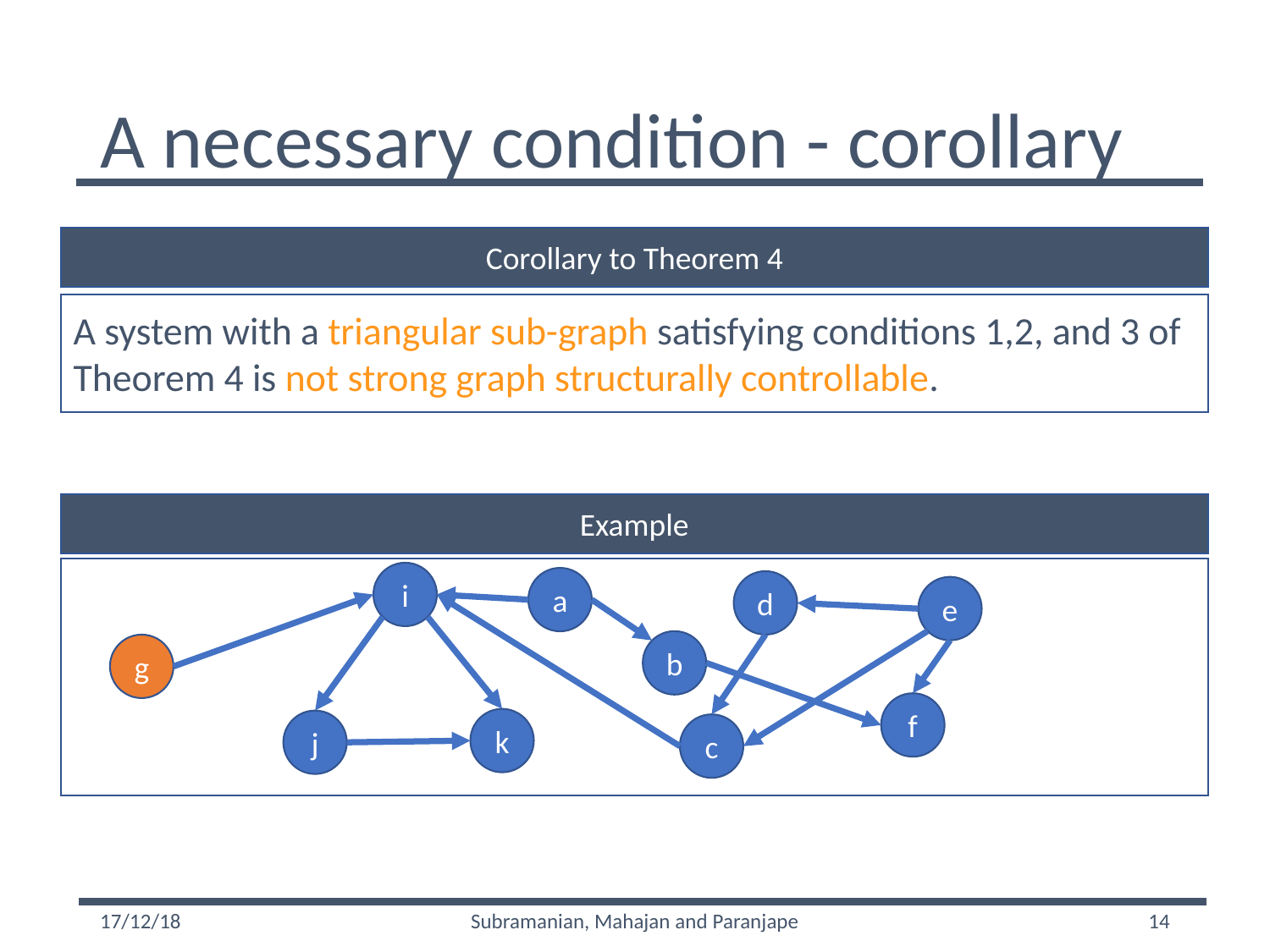

# A necessary condition - corollary
Corollary to Theorem 4
A system with a triangular sub-graph satisfying conditions 1,2, and 3 of Theorem 4 is not strong graph structurally controllable.
Example

i
a
d
e
b
g
f
k
j
c
17/12/18
Subramanian, Mahajan and Paranjape
14